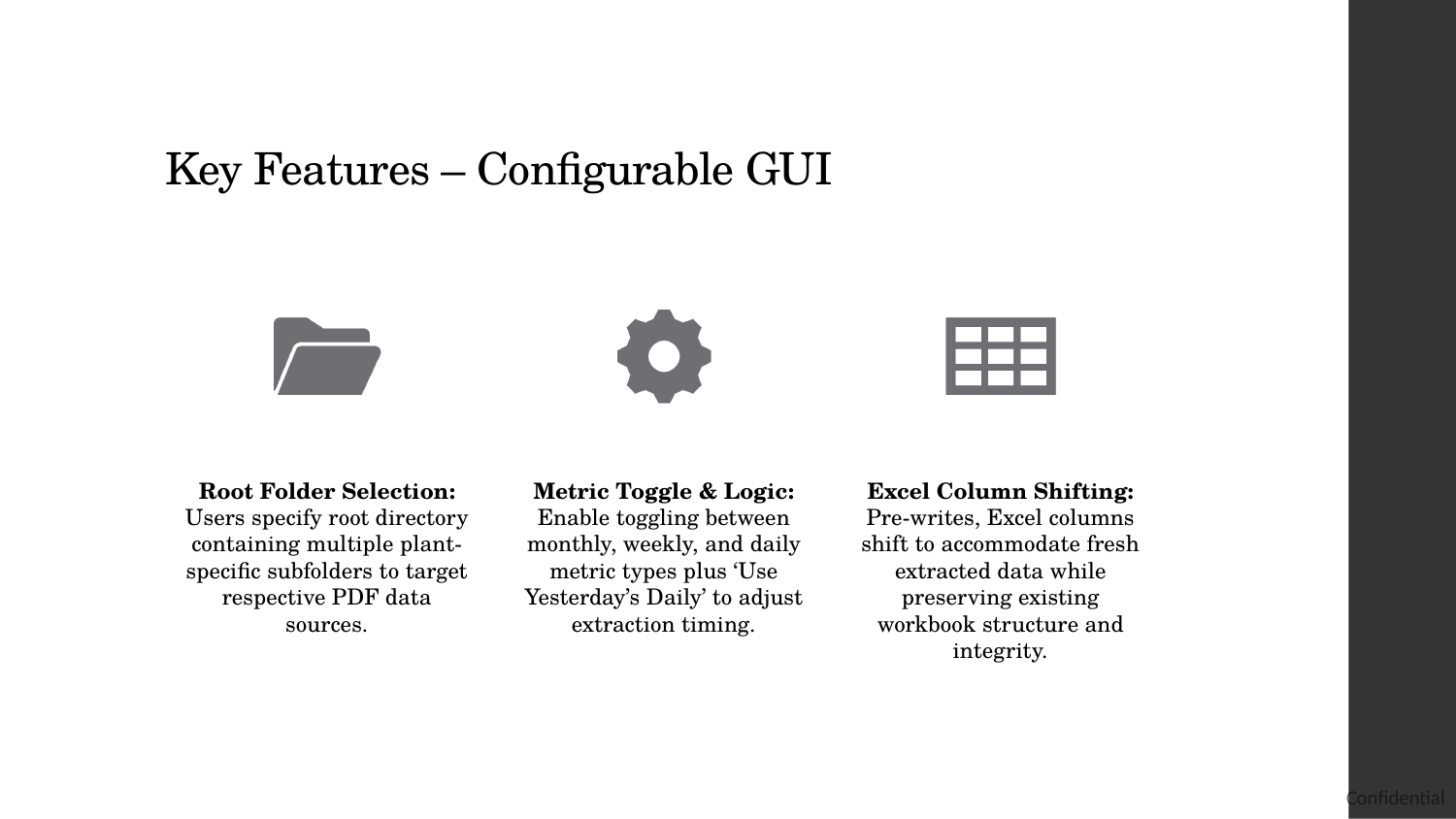

# Key Features – Configurable GUI
Root Folder Selection: Users specify root directory containing multiple plant-specific subfolders to target respective PDF data sources.
Metric Toggle & Logic: Enable toggling between monthly, weekly, and daily metric types plus ‘Use Yesterday’s Daily’ to adjust extraction timing.
Excel Column Shifting: Pre-writes, Excel columns shift to accommodate fresh extracted data while preserving existing workbook structure and integrity.